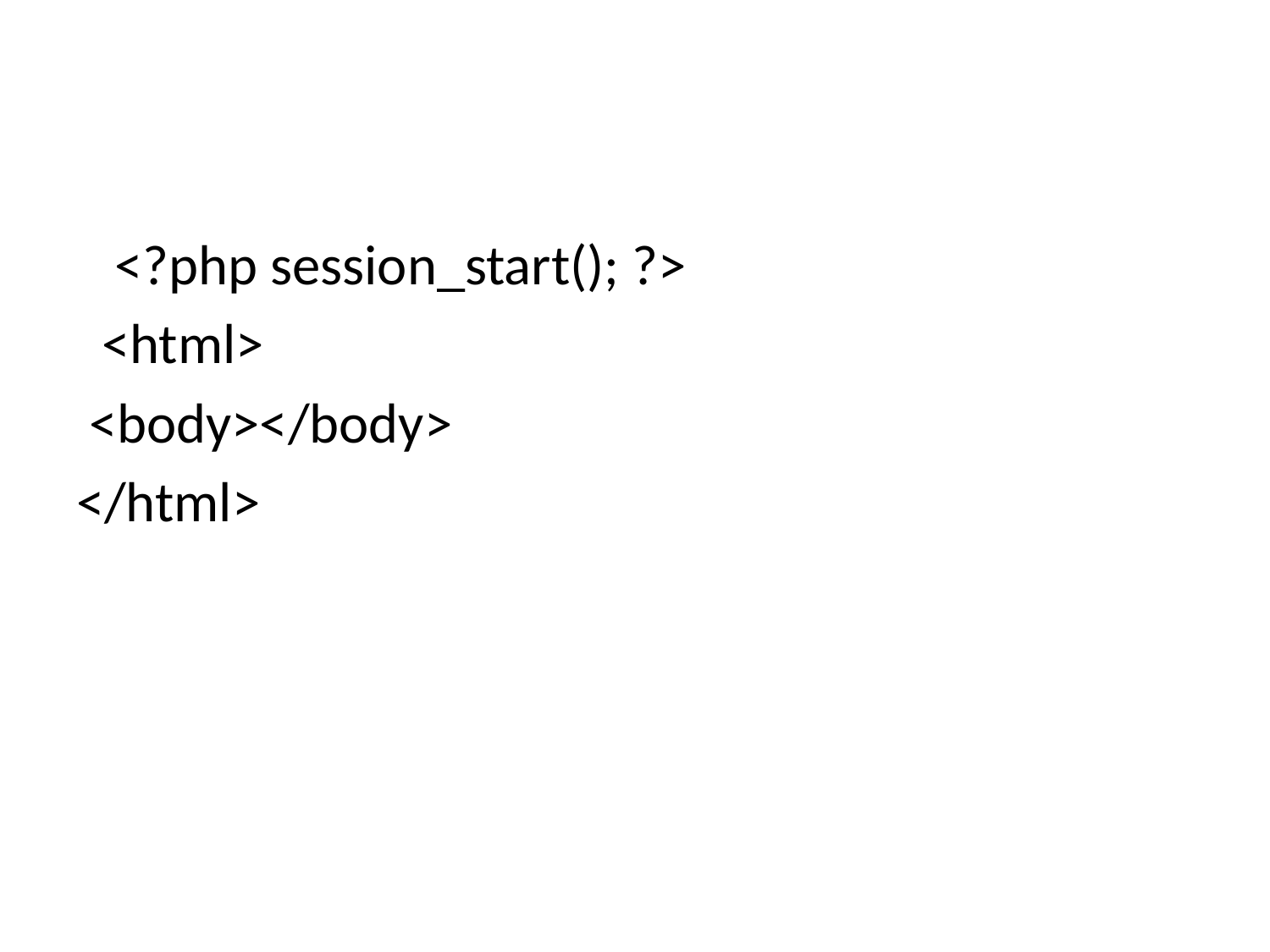

#
   <?php session_start(); ?>
  <html>
 <body></body>
</html>